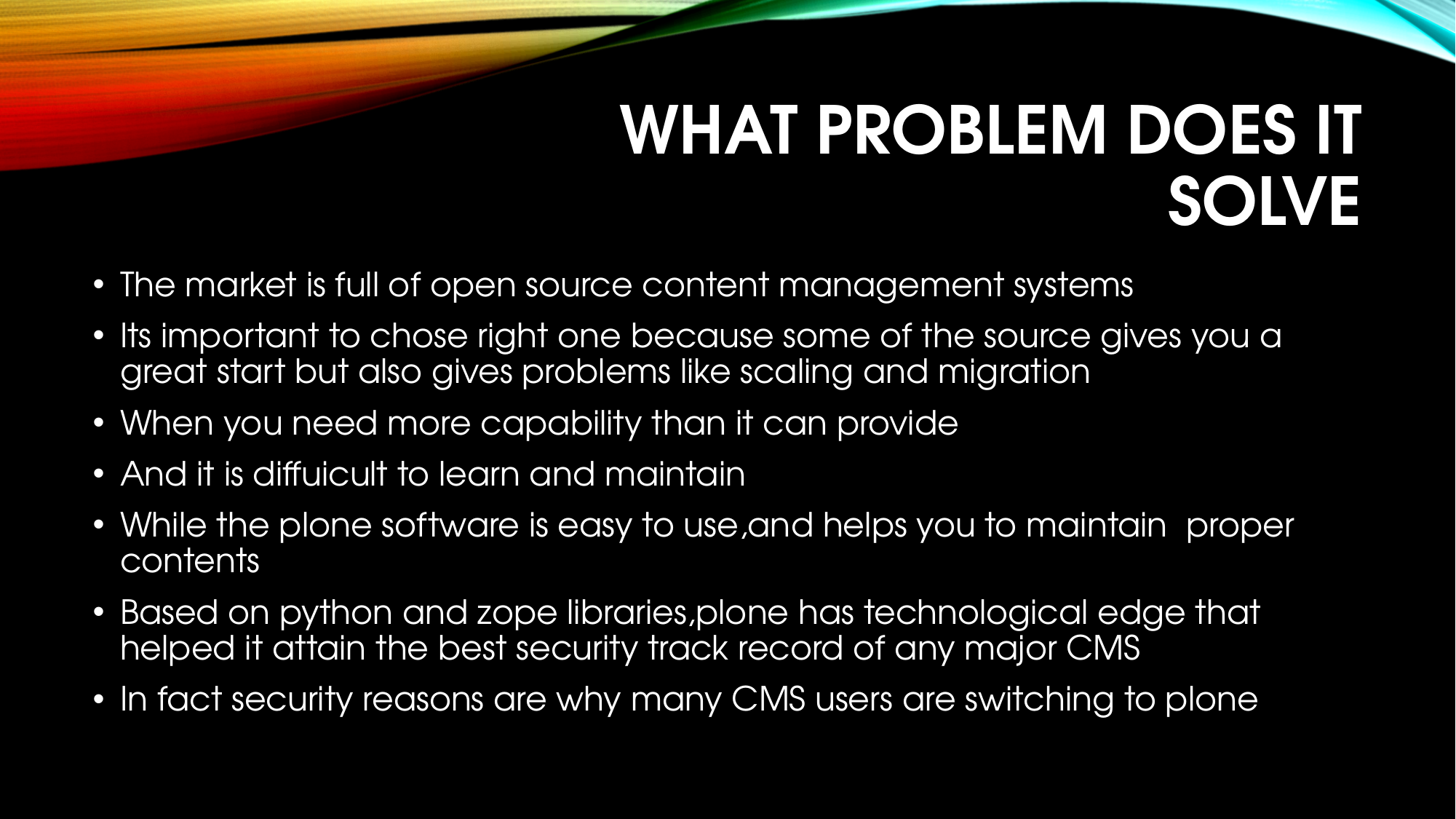

# WHAT PROBLEM DOES IT SOLVE
The market is full of open source content management systems
Its important to chose right one because some of the source gives you a great start but also gives problems like scaling and migration
When you need more capability than it can provide
And it is diffuicult to learn and maintain
While the plone software is easy to use,and helps you to maintain  proper contents
Based on python and zope libraries,plone has technological edge that helped it attain the best security track record of any major CMS
In fact security reasons are why many CMS users are switching to plone